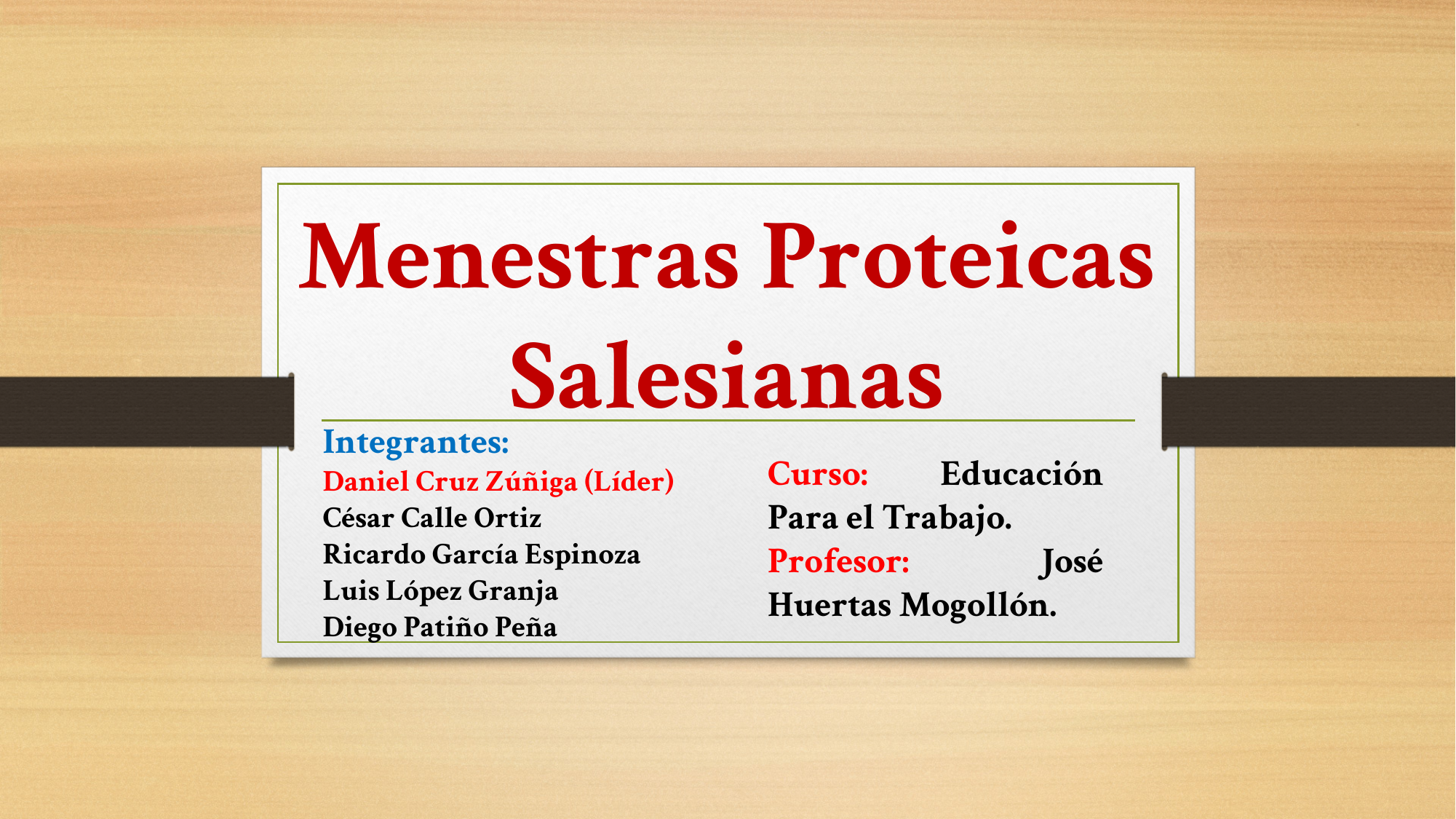

Menestras Proteicas Salesianas
Integrantes:
Daniel Cruz Zúñiga (Líder)
César Calle Ortiz
Ricardo García Espinoza
Luis López Granja
Diego Patiño Peña
Curso: Educación Para el Trabajo.
Profesor: José Huertas Mogollón.